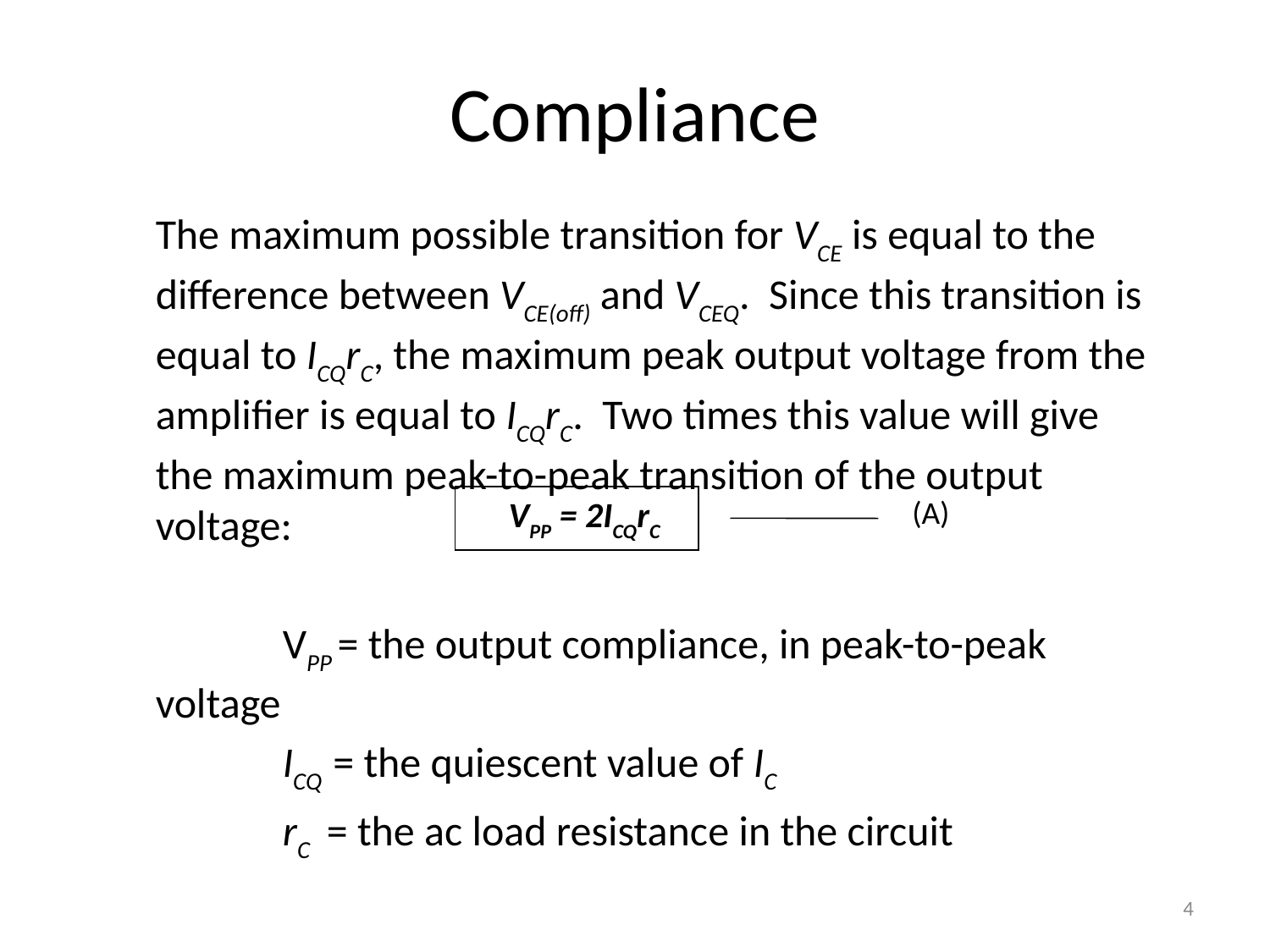

# Compliance
	The maximum possible transition for VCE is equal to the difference between VCE(off) and VCEQ.  Since this transition is equal to ICQrC, the maximum peak output voltage from the amplifier is equal to ICQrC.  Two times this value will give the maximum peak-to-peak transition of the output voltage:

		VPP = the output compliance, in peak-to-peak voltage
		ICQ  = the quiescent value of IC
		rC   = the ac load resistance in the circuit

VPP = 2ICQrC
(A)

4